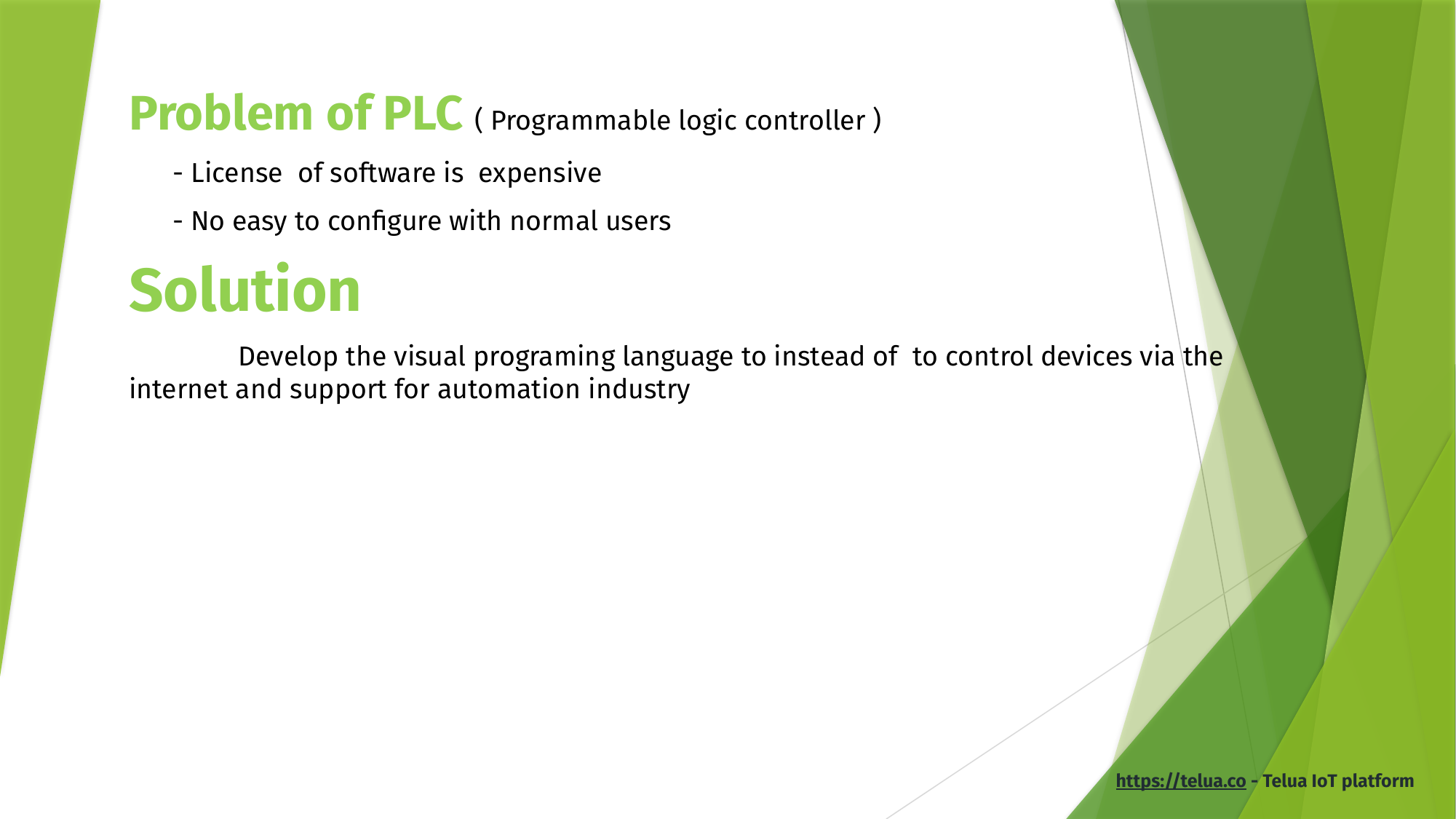

Problem of PLC ( Programmable logic controller )
      - License  of software is  expensive
      - No easy to configure with normal users
Solution
	Develop the visual programing language to instead of  to control devices via the internet and support for automation industry

https://telua.co - Telua IoT platform